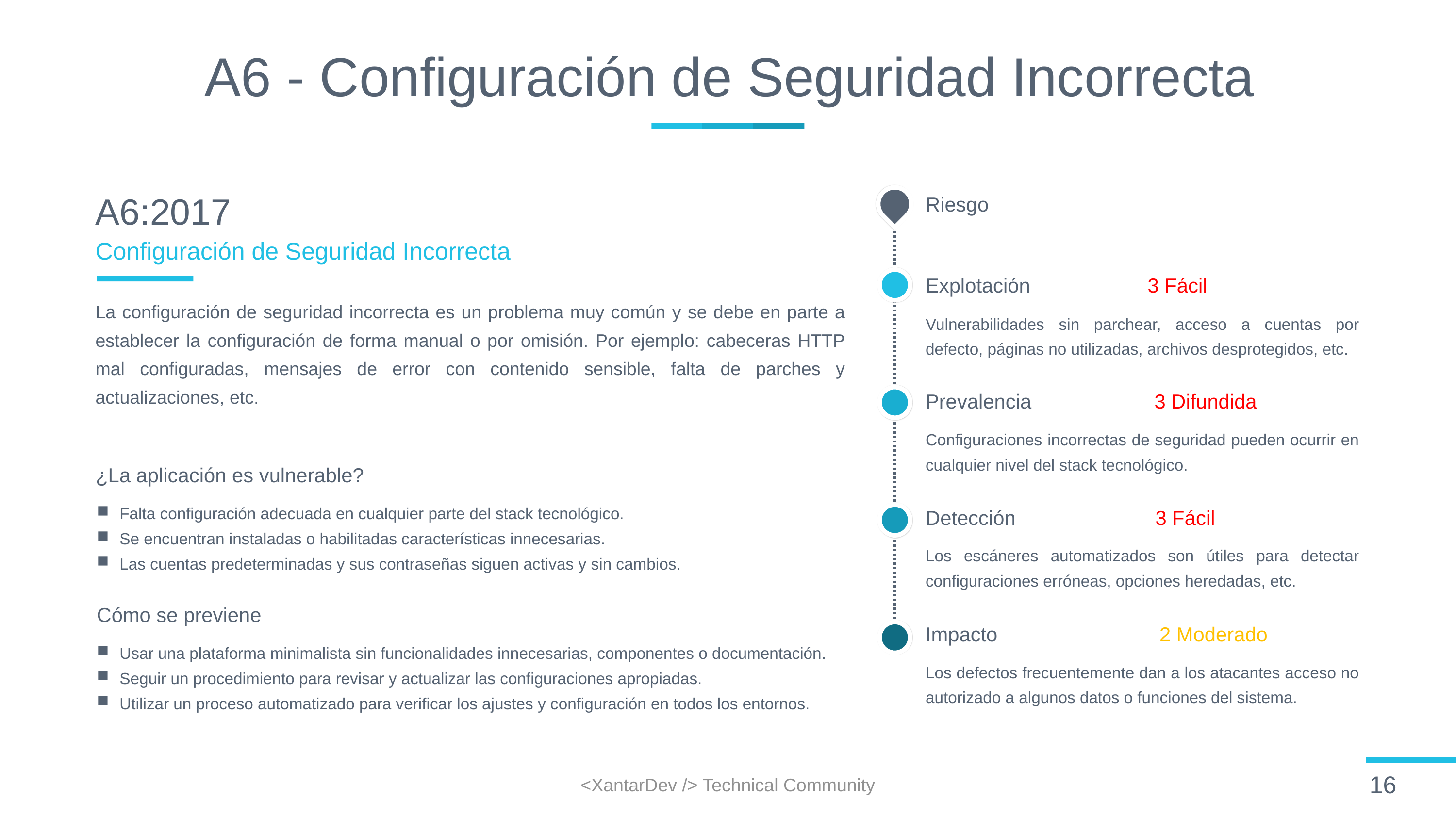

# A6 - Configuración de Seguridad Incorrecta
A6:2017
Riesgo
Configuración de Seguridad Incorrecta
Explotación                     3 Fácil
La configuración de seguridad incorrecta es un problema muy común y se debe en parte a establecer la configuración de forma manual o por omisión. Por ejemplo: cabeceras HTTP mal configuradas, mensajes de error con contenido sensible, falta de parches y actualizaciones, etc.
Vulnerabilidades sin parchear, acceso a cuentas por defecto, páginas no utilizadas, archivos desprotegidos, etc.
Prevalencia                      3 Difundida
Configuraciones incorrectas de seguridad pueden ocurrir en cualquier nivel del stack tecnológico.
¿La aplicación es vulnerable?
Falta configuración adecuada en cualquier parte del stack tecnológico.
Se encuentran instaladas o habilitadas características innecesarias.
Las cuentas predeterminadas y sus contraseñas siguen activas y sin cambios.
Detección                         3 Fácil
Los escáneres automatizados son útiles para detectar configuraciones erróneas, opciones heredadas, etc.
Cómo se previene
Impacto                             2 Moderado
Usar una plataforma minimalista sin funcionalidades innecesarias, componentes o documentación.
Seguir un procedimiento para revisar y actualizar las configuraciones apropiadas.
Utilizar un proceso automatizado para verificar los ajustes y configuración en todos los entornos.
Los defectos frecuentemente dan a los atacantes acceso no autorizado a algunos datos o funciones del sistema.
<XantarDev /> Technical Community
16